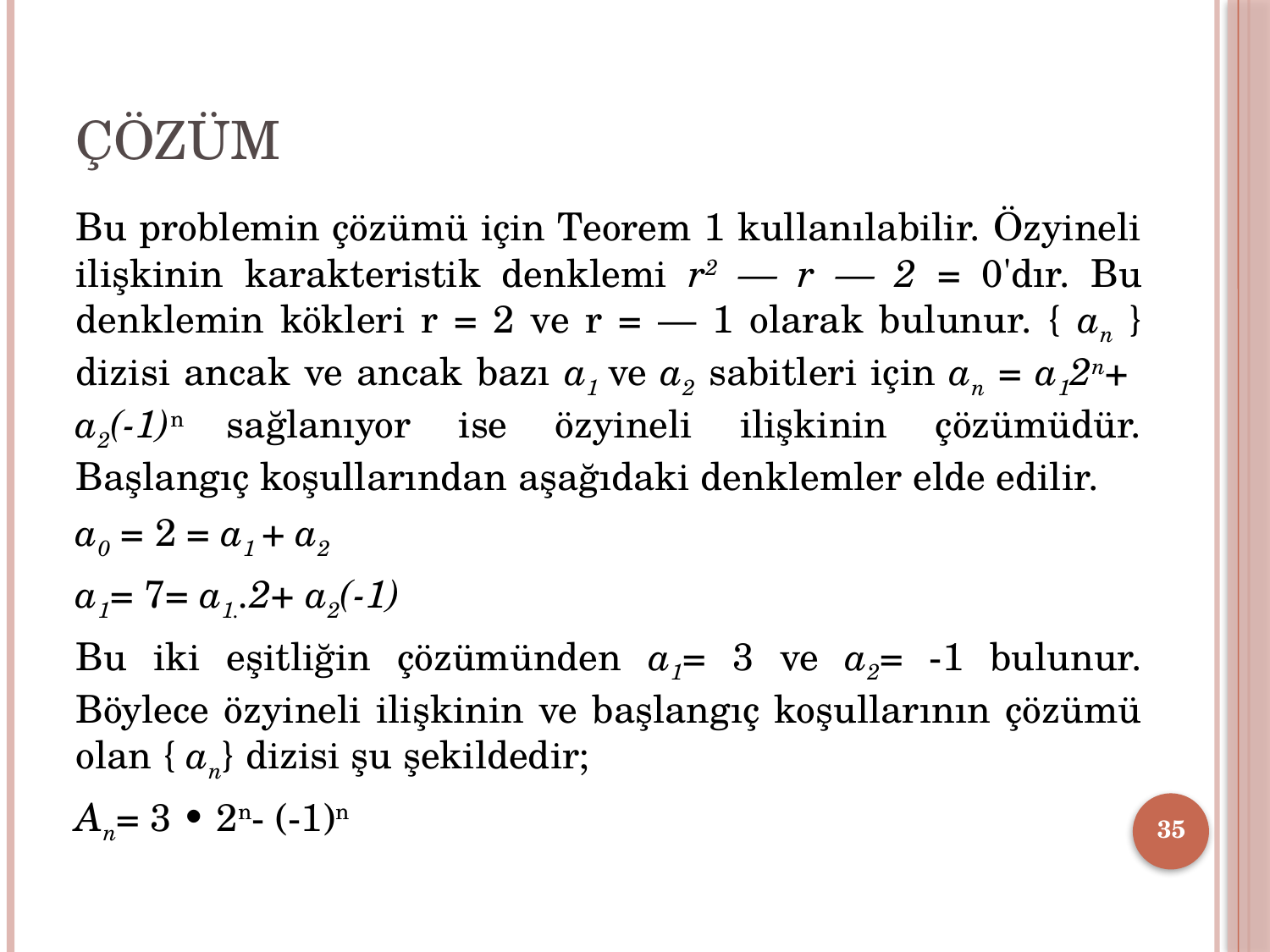

# ÇÖZÜM
Bu problemin çözümü için Teorem 1 kullanılabilir. Özyineli ilişkinin karakteristik denklemi r2 — r — 2 = 0'dır. Bu denklemin kökleri r = 2 ve r = — 1 olarak bulunur. { an } dizisi ancak ve ancak bazı a1 ve a2 sabitleri için an = a12n+  a2(-1)n sağlanıyor ise özyineli ilişkinin çözümüdür. Başlangıç koşullarından aşağıdaki denklemler elde edilir.
a0 = 2 = a1 + a2
a1= 7= a1..2+ a2(-1)
Bu iki eşitliğin çözümünden a1= 3 ve a2= -1 bulunur. Böylece özyineli ilişkinin ve başlangıç koşullarının çözümü olan { an} dizisi şu şekildedir;
An= 3 • 2n- (-1)n

35